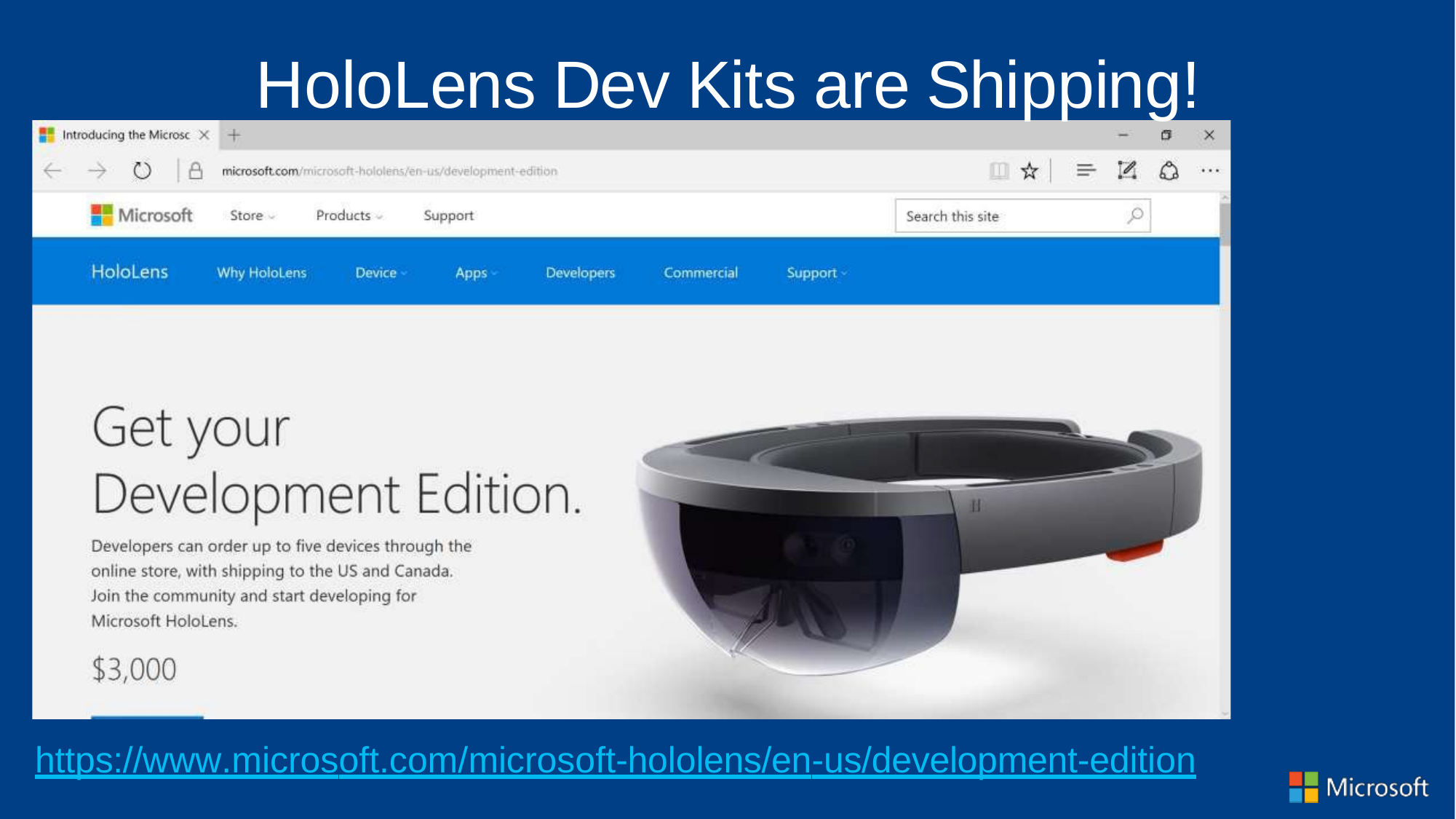

# HoloLens Dev Kits are Shipping!

https://www.microsoft.com/microsoft-hololens/en-us/development-edition